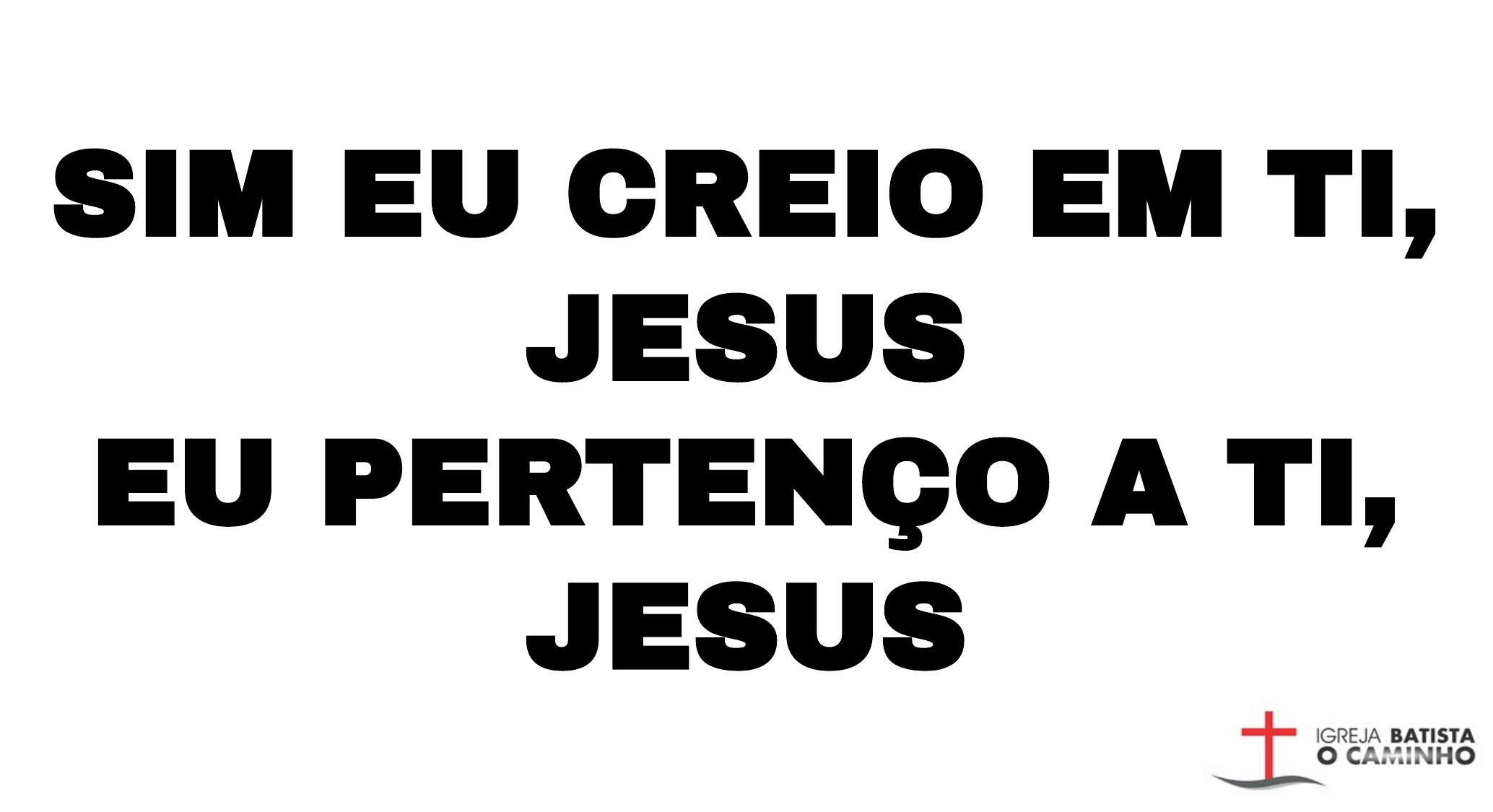

SIM EU CREIO EM TI, JESUS
EU PERTENÇO A TI, JESUS